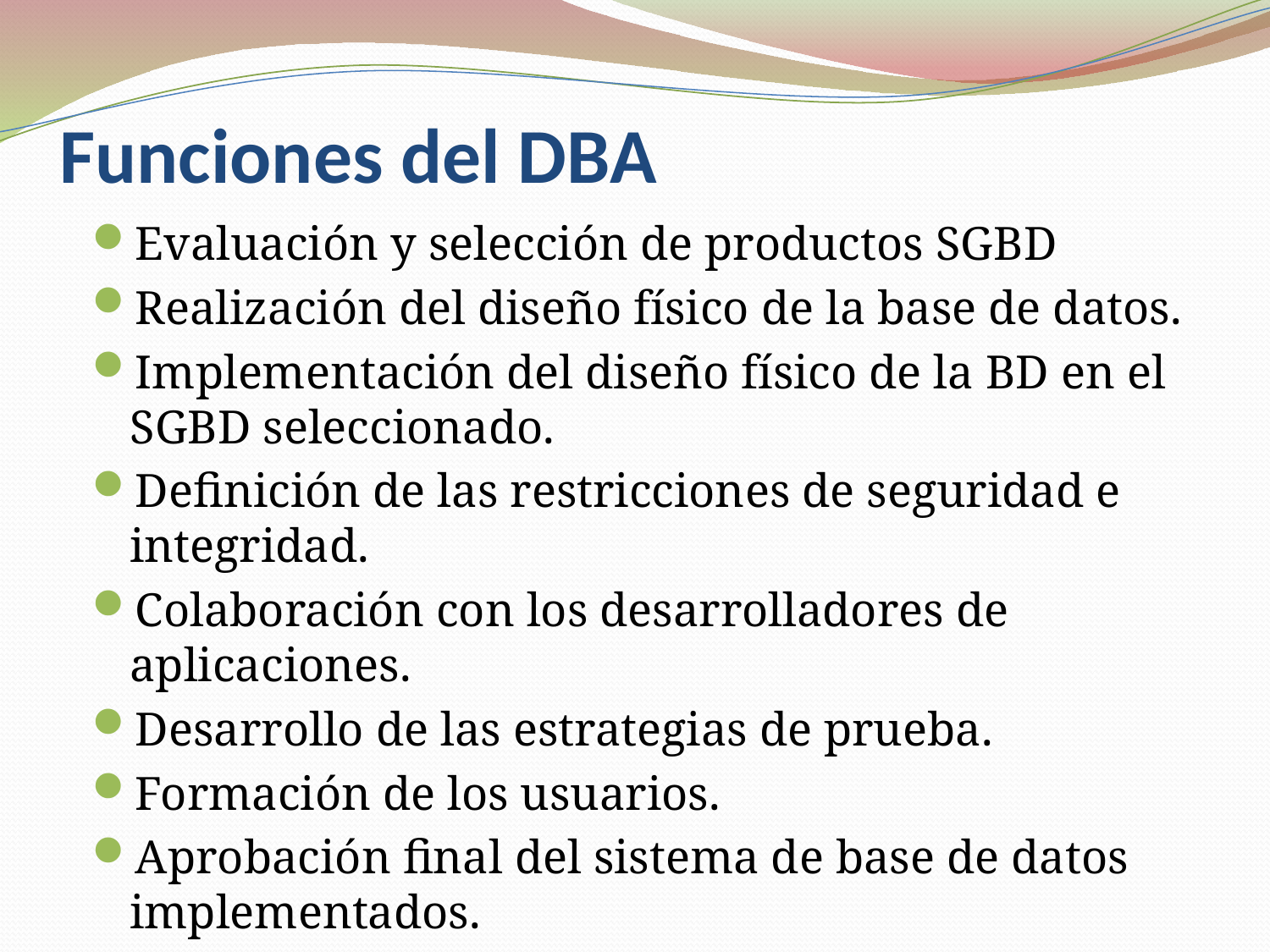

# Funciones del DBA
Evaluación y selección de productos SGBD
Realización del diseño físico de la base de datos.
Implementación del diseño físico de la BD en el SGBD seleccionado.
Definición de las restricciones de seguridad e  integridad.
Colaboración con los desarrolladores de aplicaciones.
Desarrollo de las estrategias de prueba.
Formación de los usuarios.
Aprobación final del sistema de base de datos  implementados.